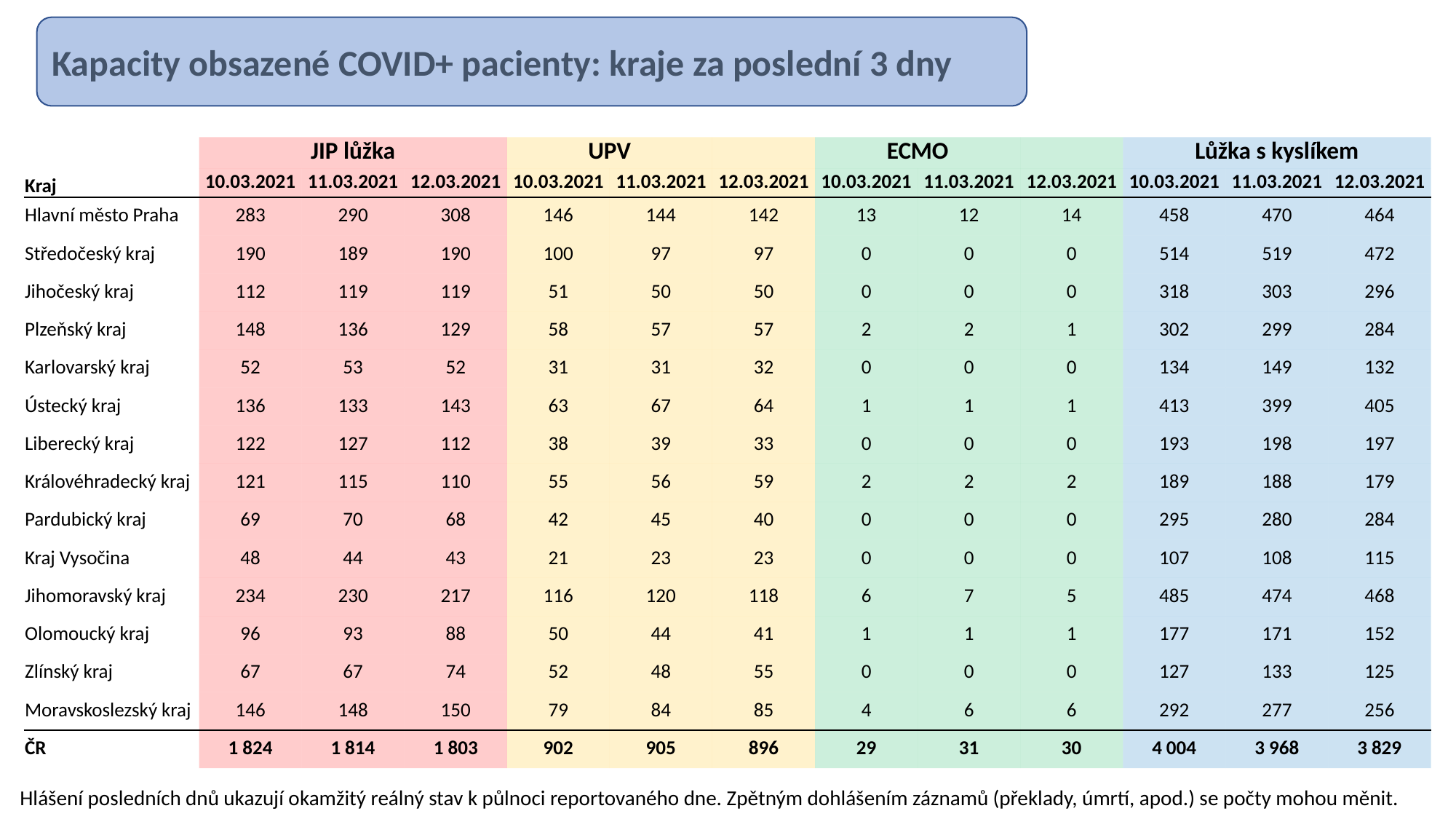

Kapacity obsazené COVID+ pacienty: kraje za poslední 3 dny
|  | JIP lůžka |  |  | UPV |  |  | ECMO |  |  | Lůžka s kyslíkem |  |  |
| --- | --- | --- | --- | --- | --- | --- | --- | --- | --- | --- | --- | --- |
| Kraj | 10.03.2021 | 11.03.2021 | 12.03.2021 | 10.03.2021 | 11.03.2021 | 12.03.2021 | 10.03.2021 | 11.03.2021 | 12.03.2021 | 10.03.2021 | 11.03.2021 | 12.03.2021 |
| Hlavní město Praha | 283 | 290 | 308 | 146 | 144 | 142 | 13 | 12 | 14 | 458 | 470 | 464 |
| Středočeský kraj | 190 | 189 | 190 | 100 | 97 | 97 | 0 | 0 | 0 | 514 | 519 | 472 |
| Jihočeský kraj | 112 | 119 | 119 | 51 | 50 | 50 | 0 | 0 | 0 | 318 | 303 | 296 |
| Plzeňský kraj | 148 | 136 | 129 | 58 | 57 | 57 | 2 | 2 | 1 | 302 | 299 | 284 |
| Karlovarský kraj | 52 | 53 | 52 | 31 | 31 | 32 | 0 | 0 | 0 | 134 | 149 | 132 |
| Ústecký kraj | 136 | 133 | 143 | 63 | 67 | 64 | 1 | 1 | 1 | 413 | 399 | 405 |
| Liberecký kraj | 122 | 127 | 112 | 38 | 39 | 33 | 0 | 0 | 0 | 193 | 198 | 197 |
| Královéhradecký kraj | 121 | 115 | 110 | 55 | 56 | 59 | 2 | 2 | 2 | 189 | 188 | 179 |
| Pardubický kraj | 69 | 70 | 68 | 42 | 45 | 40 | 0 | 0 | 0 | 295 | 280 | 284 |
| Kraj Vysočina | 48 | 44 | 43 | 21 | 23 | 23 | 0 | 0 | 0 | 107 | 108 | 115 |
| Jihomoravský kraj | 234 | 230 | 217 | 116 | 120 | 118 | 6 | 7 | 5 | 485 | 474 | 468 |
| Olomoucký kraj | 96 | 93 | 88 | 50 | 44 | 41 | 1 | 1 | 1 | 177 | 171 | 152 |
| Zlínský kraj | 67 | 67 | 74 | 52 | 48 | 55 | 0 | 0 | 0 | 127 | 133 | 125 |
| Moravskoslezský kraj | 146 | 148 | 150 | 79 | 84 | 85 | 4 | 6 | 6 | 292 | 277 | 256 |
| ČR | 1 824 | 1 814 | 1 803 | 902 | 905 | 896 | 29 | 31 | 30 | 4 004 | 3 968 | 3 829 |
Hlášení posledních dnů ukazují okamžitý reálný stav k půlnoci reportovaného dne. Zpětným dohlášením záznamů (překlady, úmrtí, apod.) se počty mohou měnit.